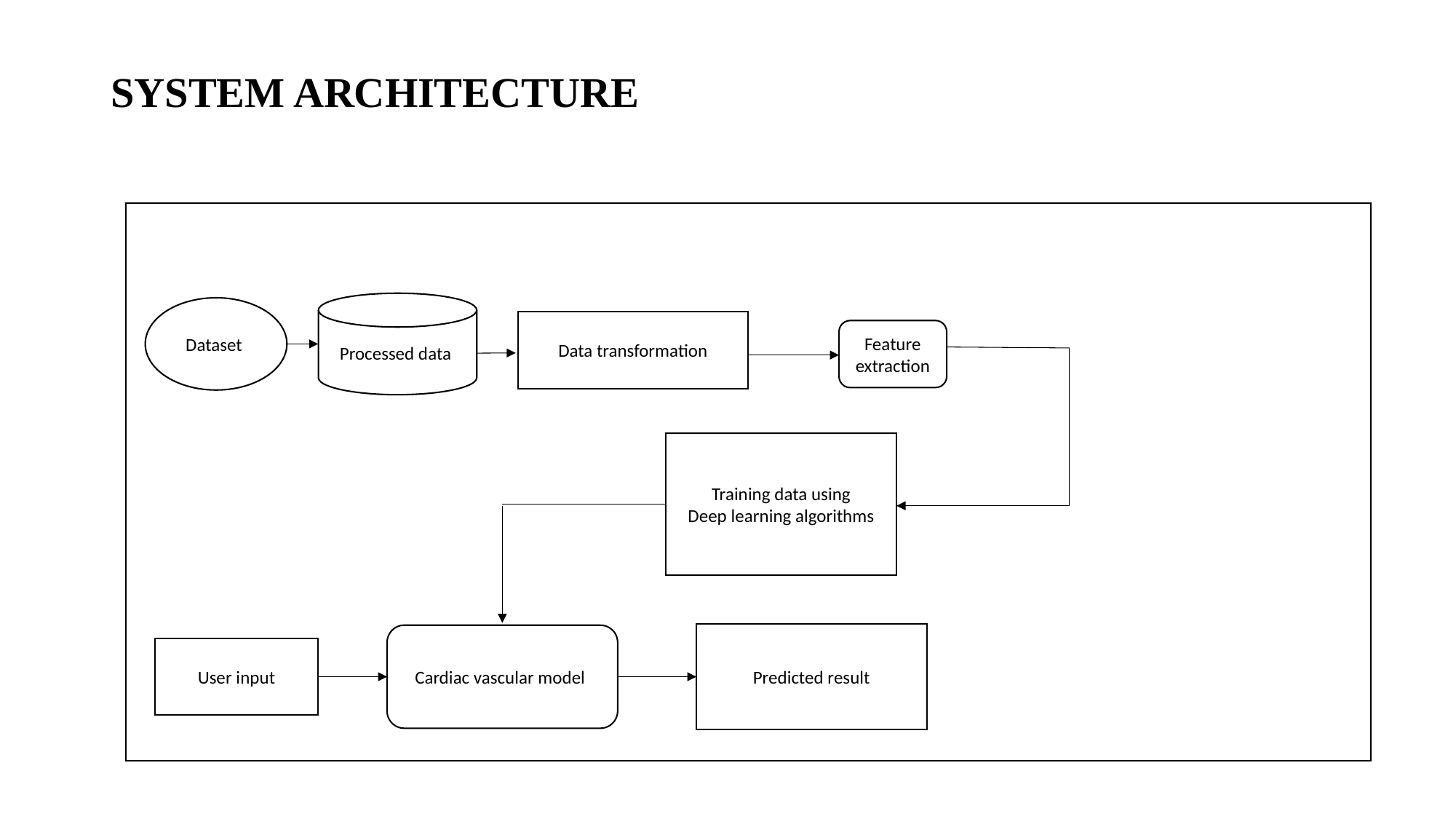

# SYSTEM ARCHITECTURE

Processed data
Dataset
Data transformation
Feature extraction
Training data using
Deep learning algorithms
Predicted result
Cardiac vascular model
User input